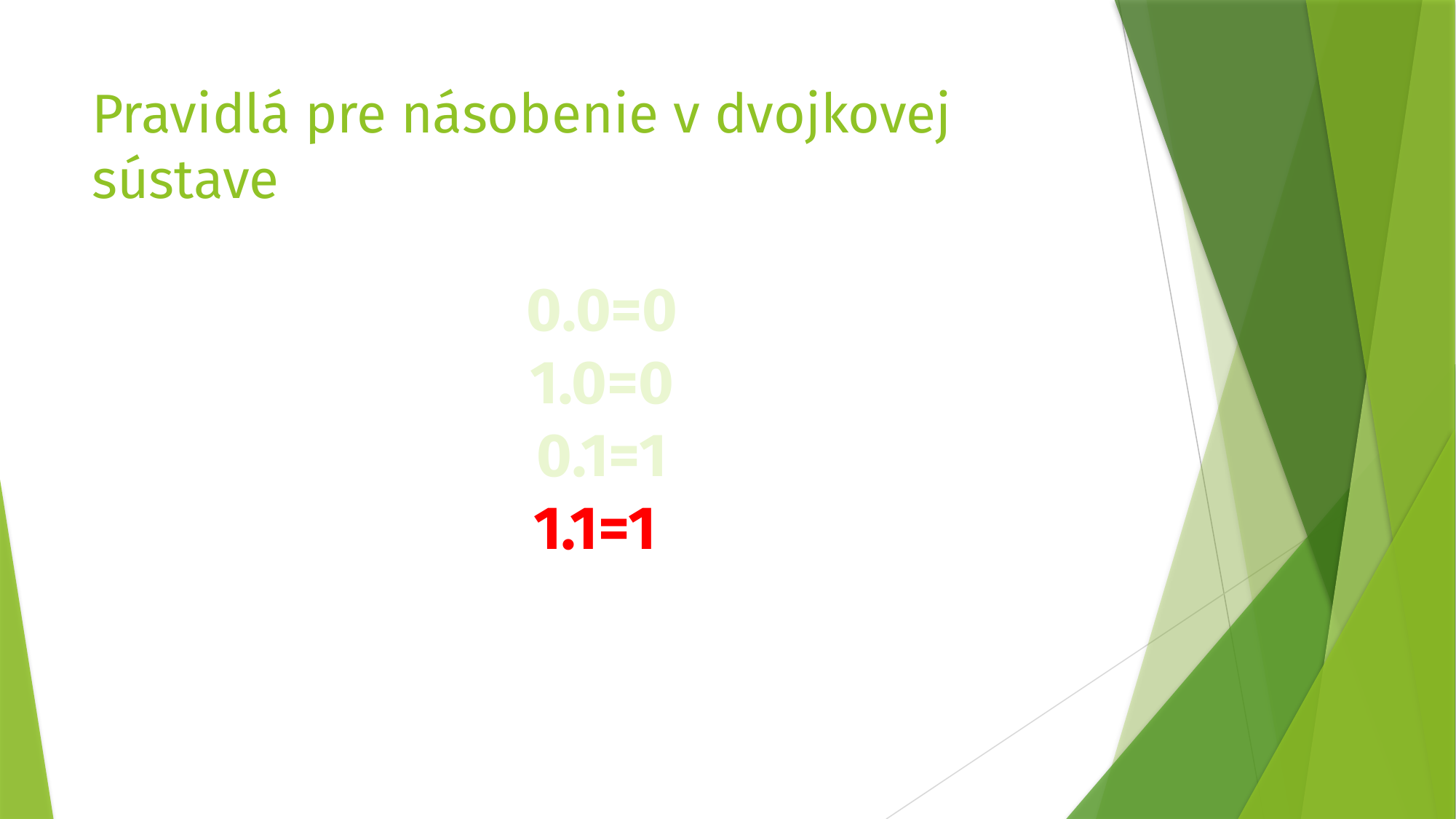

# Pravidlá pre násobenie v dvojkovej sústave
0.0=0
1.0=0
0.1=1
1.1=1